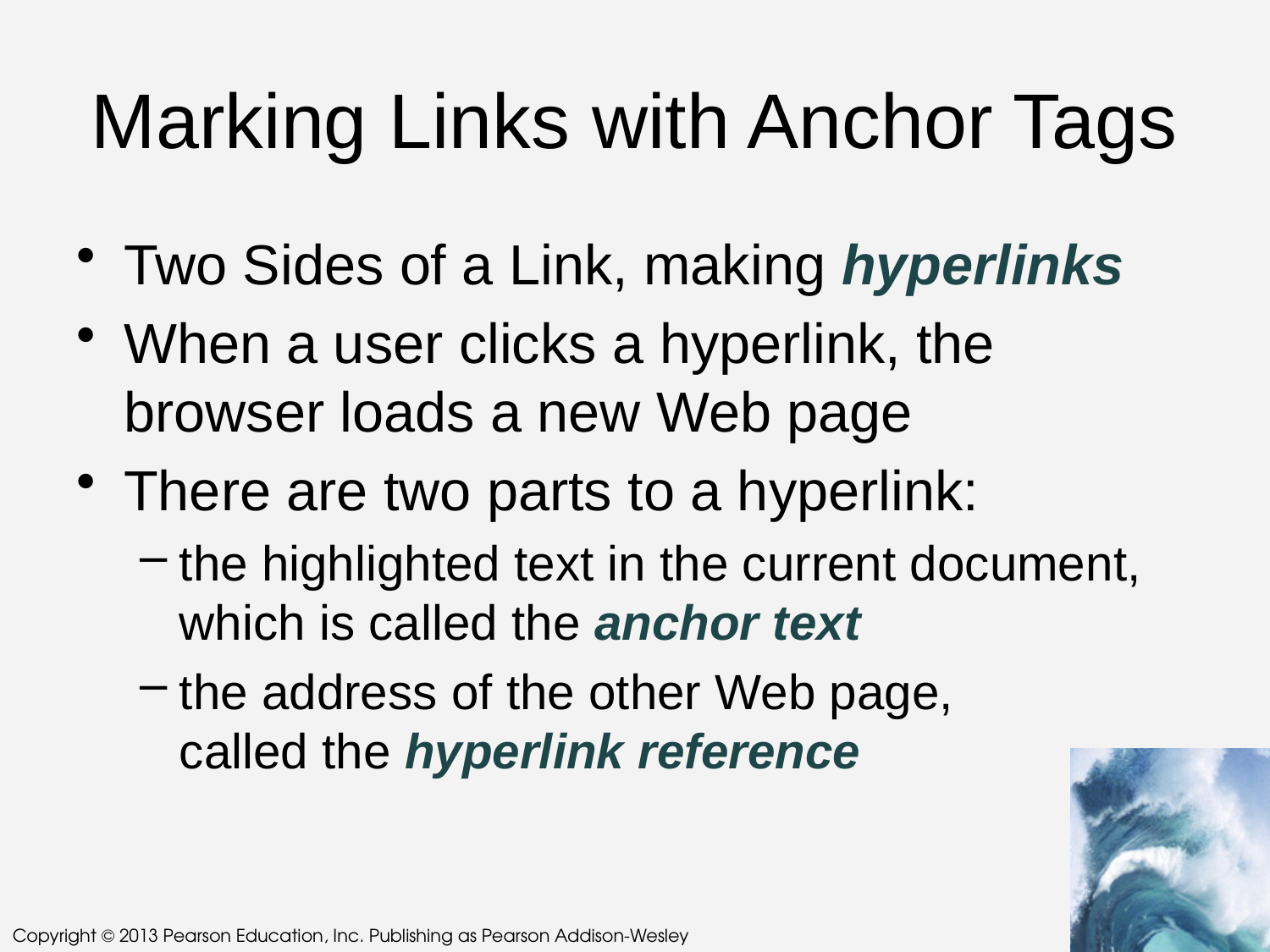

# Marking Links with Anchor Tags
Two Sides of a Link, making hyperlinks
When a user clicks a hyperlink, the browser loads a new Web page
There are two parts to a hyperlink:
the highlighted text in the current document, which is called the anchor text
the address of the other Web page,
called the hyperlink reference